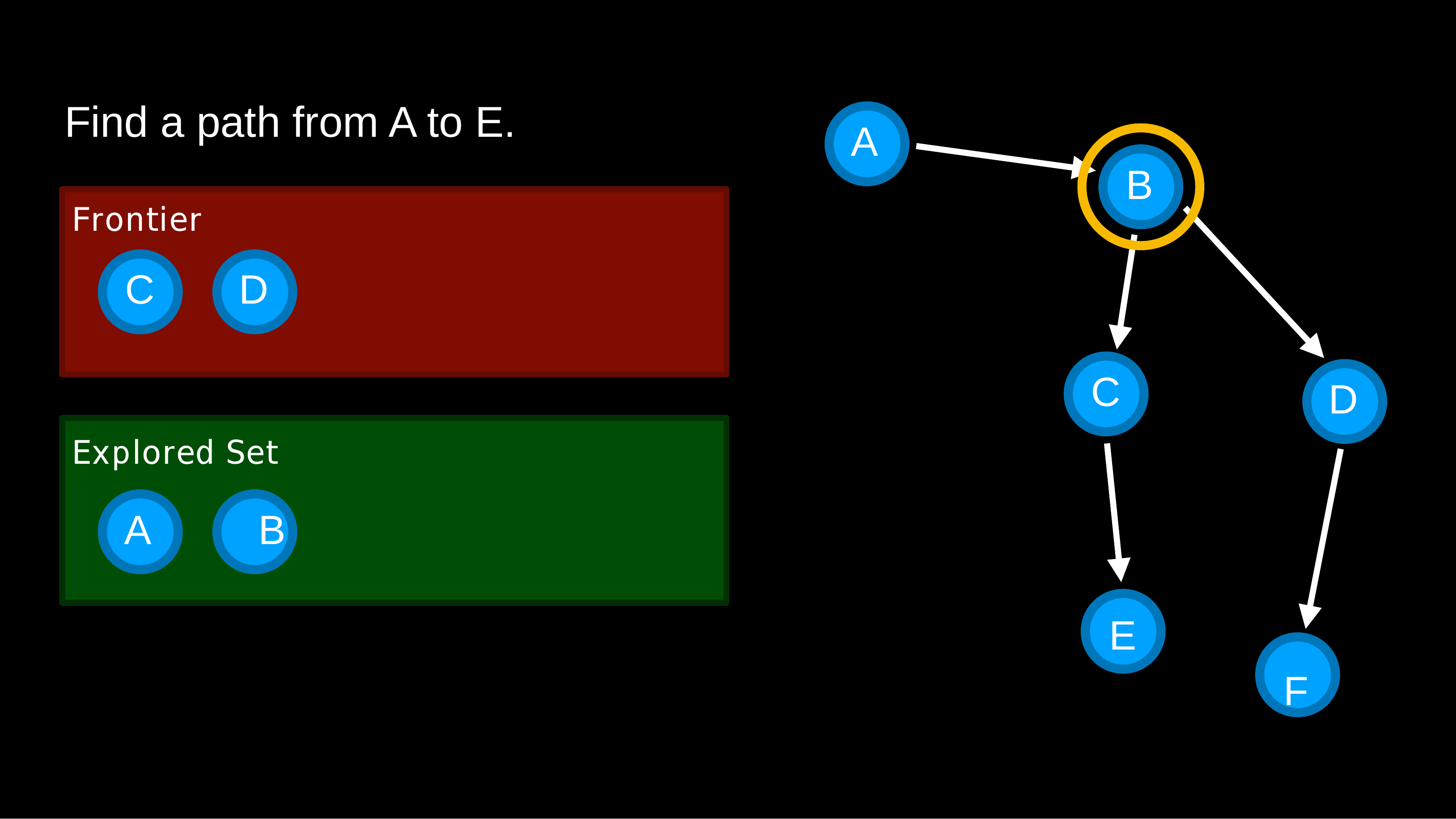

# Find a path from A to E.

A

B

Frontier

C
D

C
D

Explored Set
A	      B

E
F